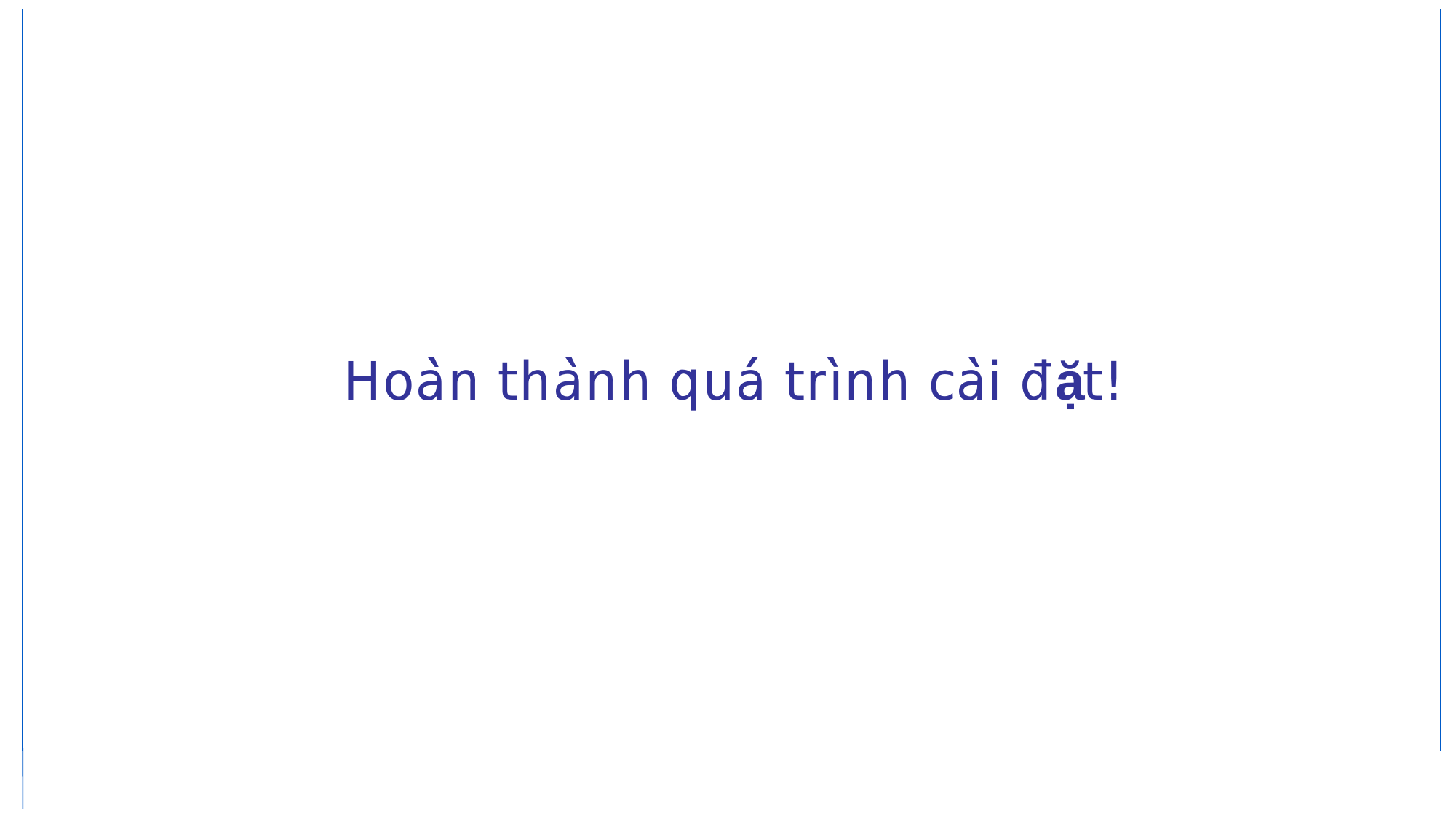

# Hoàn thành quá trình cài đặt!